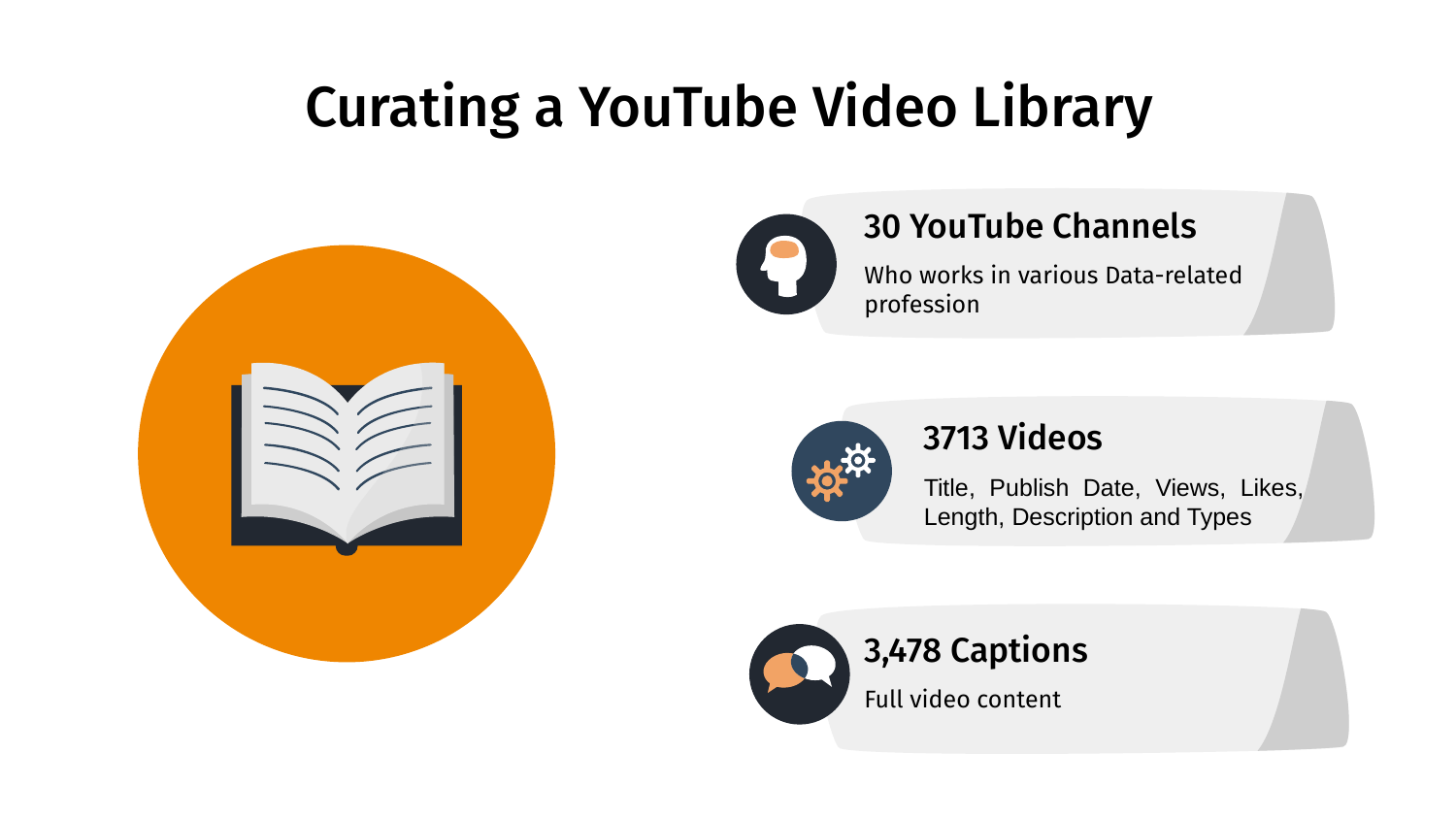

Curating a YouTube Video Library

30 YouTube Channels

Who works in various Data-related
profession

3713 Videos

Title, Publish Date, Views, Likes, Length, Description and Types

3,478 Captions

Full video content